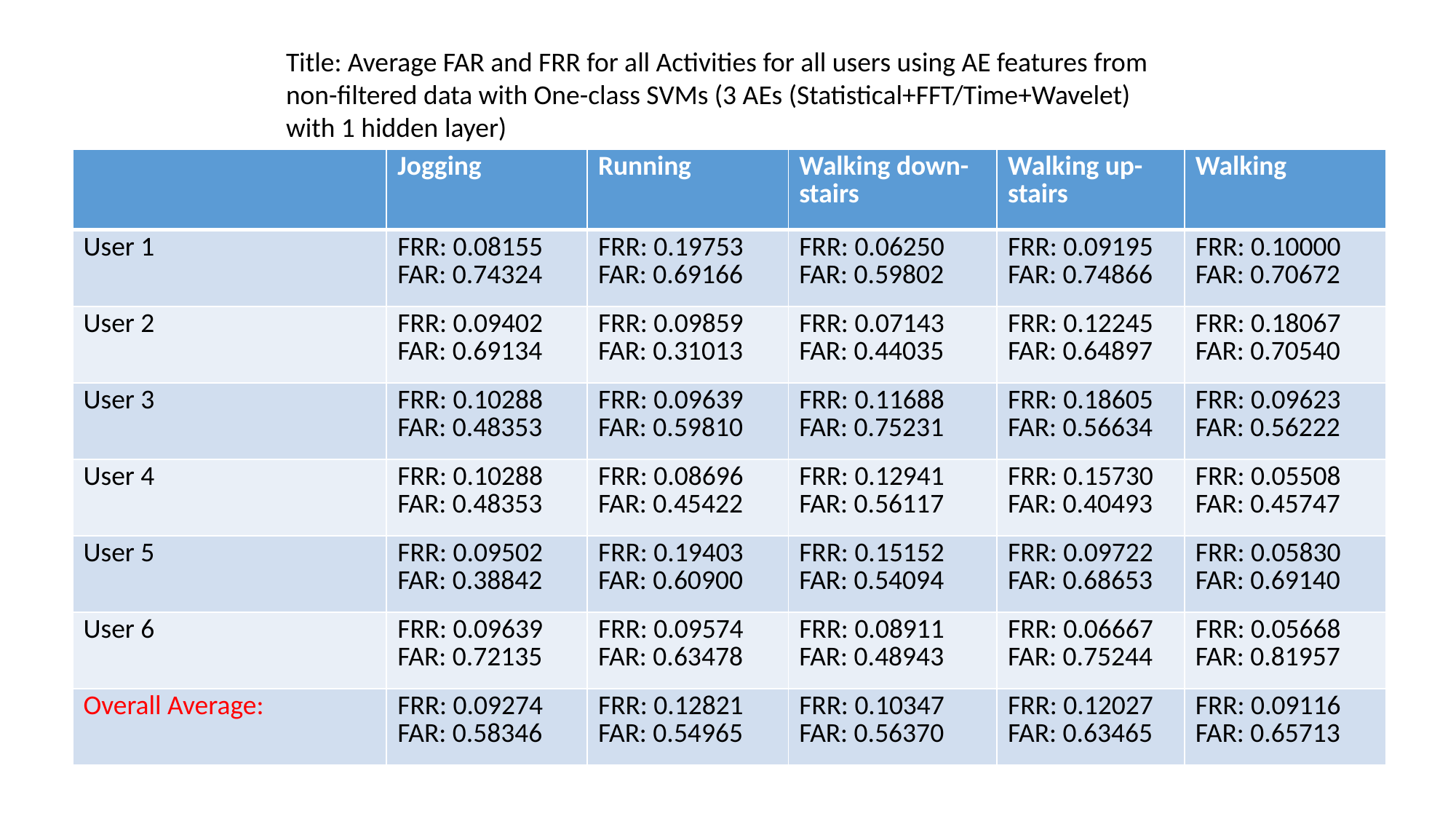

Title: Average FAR and FRR for all Activities for all users using AE features from non-filtered data with One-class SVMs (3 AEs (Statistical+FFT/Time+Wavelet) with 1 hidden layer)
|  | Jogging | Running | Walking down-stairs | Walking up-stairs | Walking |
| --- | --- | --- | --- | --- | --- |
| User 1 | FRR: 0.08155 FAR: 0.74324 | FRR: 0.19753 FAR: 0.69166 | FRR: 0.06250 FAR: 0.59802 | FRR: 0.09195 FAR: 0.74866 | FRR: 0.10000 FAR: 0.70672 |
| User 2 | FRR: 0.09402 FAR: 0.69134 | FRR: 0.09859 FAR: 0.31013 | FRR: 0.07143 FAR: 0.44035 | FRR: 0.12245 FAR: 0.64897 | FRR: 0.18067 FAR: 0.70540 |
| User 3 | FRR: 0.10288 FAR: 0.48353 | FRR: 0.09639 FAR: 0.59810 | FRR: 0.11688 FAR: 0.75231 | FRR: 0.18605 FAR: 0.56634 | FRR: 0.09623 FAR: 0.56222 |
| User 4 | FRR: 0.10288 FAR: 0.48353 | FRR: 0.08696 FAR: 0.45422 | FRR: 0.12941 FAR: 0.56117 | FRR: 0.15730 FAR: 0.40493 | FRR: 0.05508 FAR: 0.45747 |
| User 5 | FRR: 0.09502 FAR: 0.38842 | FRR: 0.19403 FAR: 0.60900 | FRR: 0.15152 FAR: 0.54094 | FRR: 0.09722 FAR: 0.68653 | FRR: 0.05830 FAR: 0.69140 |
| User 6 | FRR: 0.09639 FAR: 0.72135 | FRR: 0.09574 FAR: 0.63478 | FRR: 0.08911 FAR: 0.48943 | FRR: 0.06667 FAR: 0.75244 | FRR: 0.05668 FAR: 0.81957 |
| Overall Average: | FRR: 0.09274 FAR: 0.58346 | FRR: 0.12821 FAR: 0.54965 | FRR: 0.10347 FAR: 0.56370 | FRR: 0.12027 FAR: 0.63465 | FRR: 0.09116 FAR: 0.65713 |